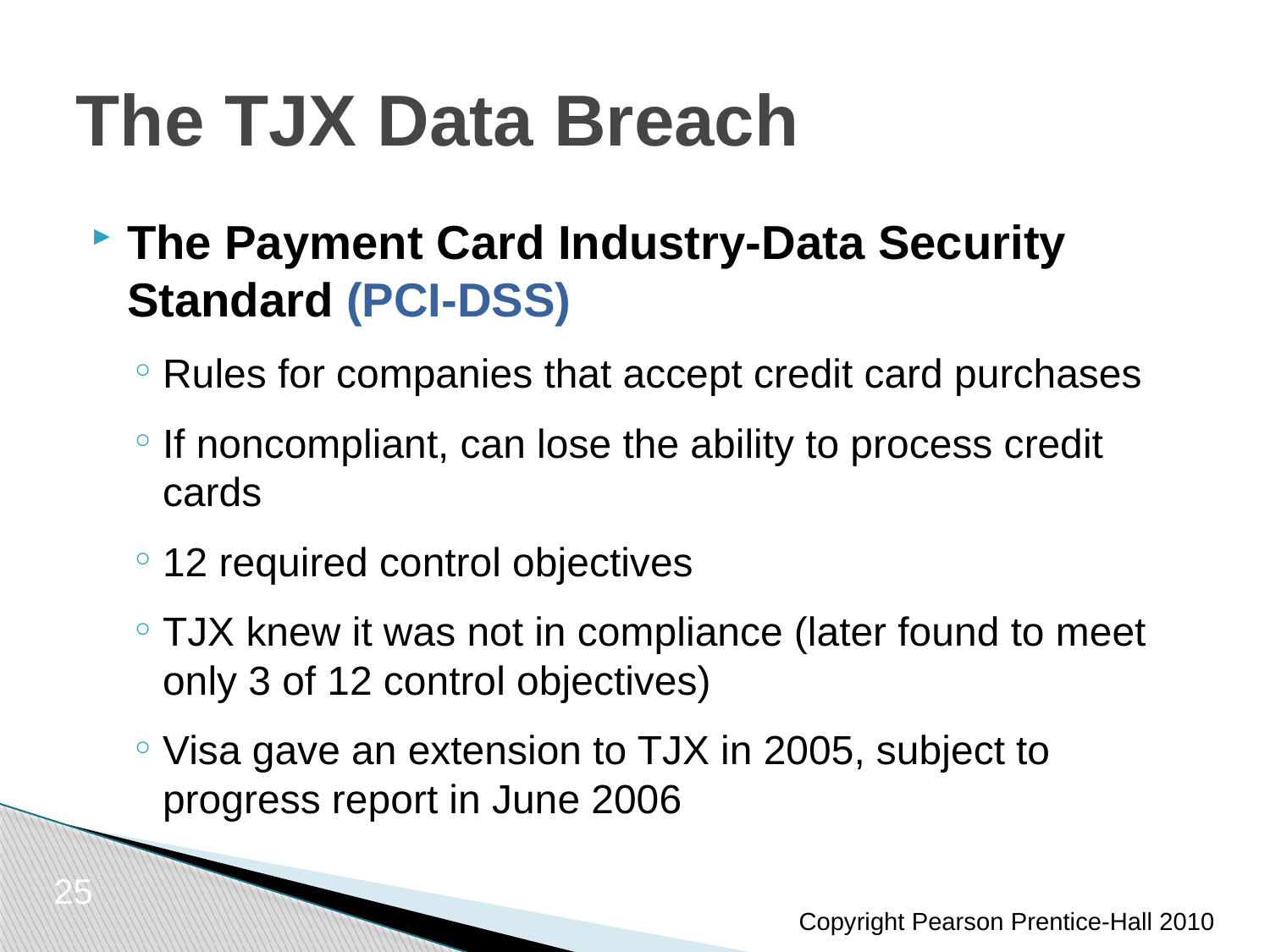

# The TJX Data Breach
The Payment Card Industry-Data Security Standard (PCI-DSS)
Rules for companies that accept credit card purchases
If noncompliant, can lose the ability to process credit cards
12 required control objectives
TJX knew it was not in compliance (later found to meet only 3 of 12 control objectives)
Visa gave an extension to TJX in 2005, subject to progress report in June 2006

25
Copyright Pearson Prentice-Hall 2010